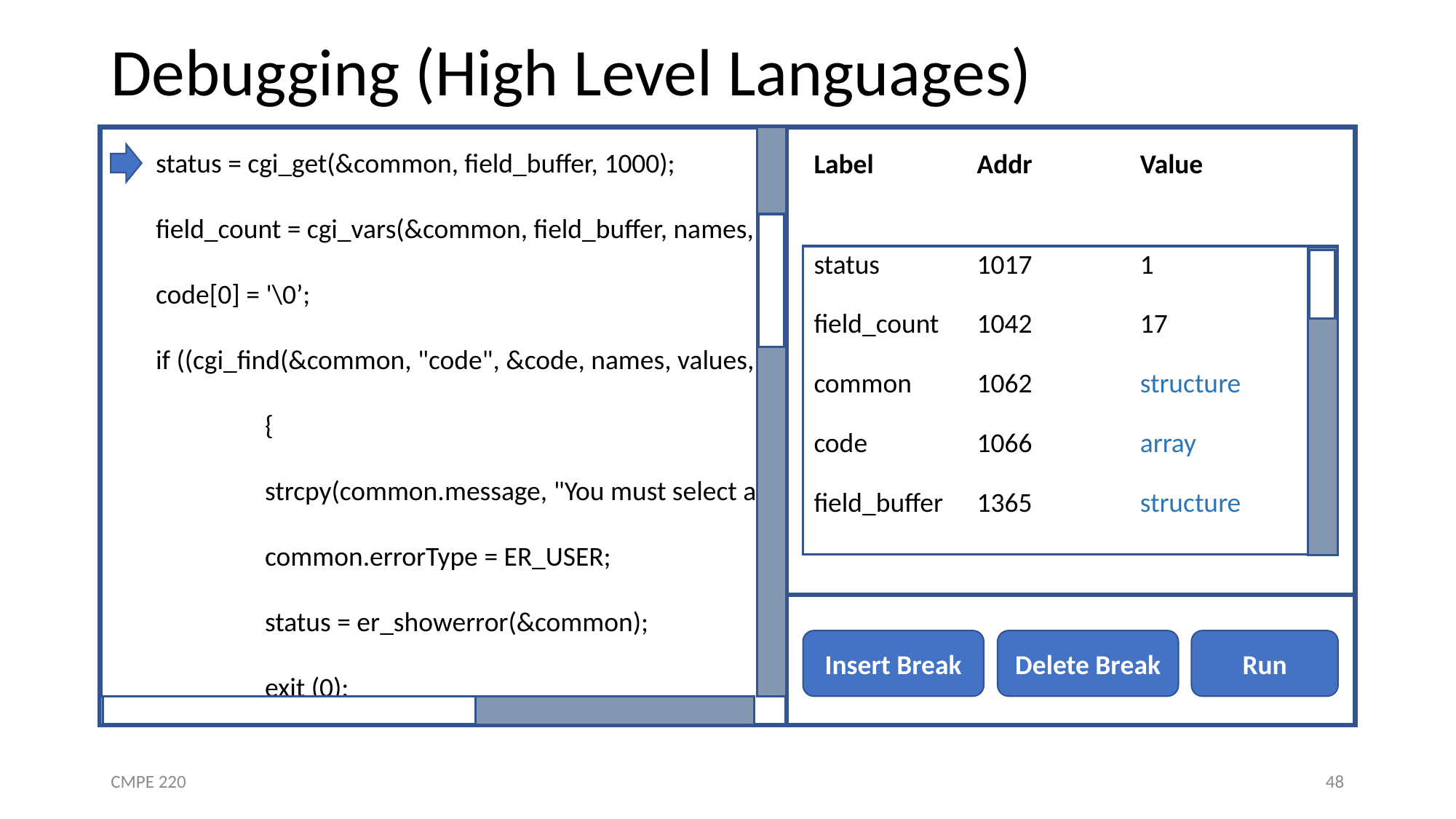

# Debugging (High Level Languages)

status = cgi_get(&common, field_buffer, 1000);

field_count = cgi_vars(&common, field_buffer, names, values, 30);

code[0] = '\0’;

if ((cgi_find(&common, "code", &code, names, values, field_count) < 0) ||

	{

	strcpy(common.message, "You must select an event type to edit.");

	common.errorType = ER_USER;

	status = er_showerror(&common);

	exit (0);

| Label | Addr | Value |
| --- | --- | --- |
| status | 1017 | 1 |
| field\_count | 1042 | 17 |
| common | 1062 | structure |
| code | 1066 | array |
| field\_buffer | 1365 | structure |

Insert Break
Delete Break
Run

CMPE 220
48